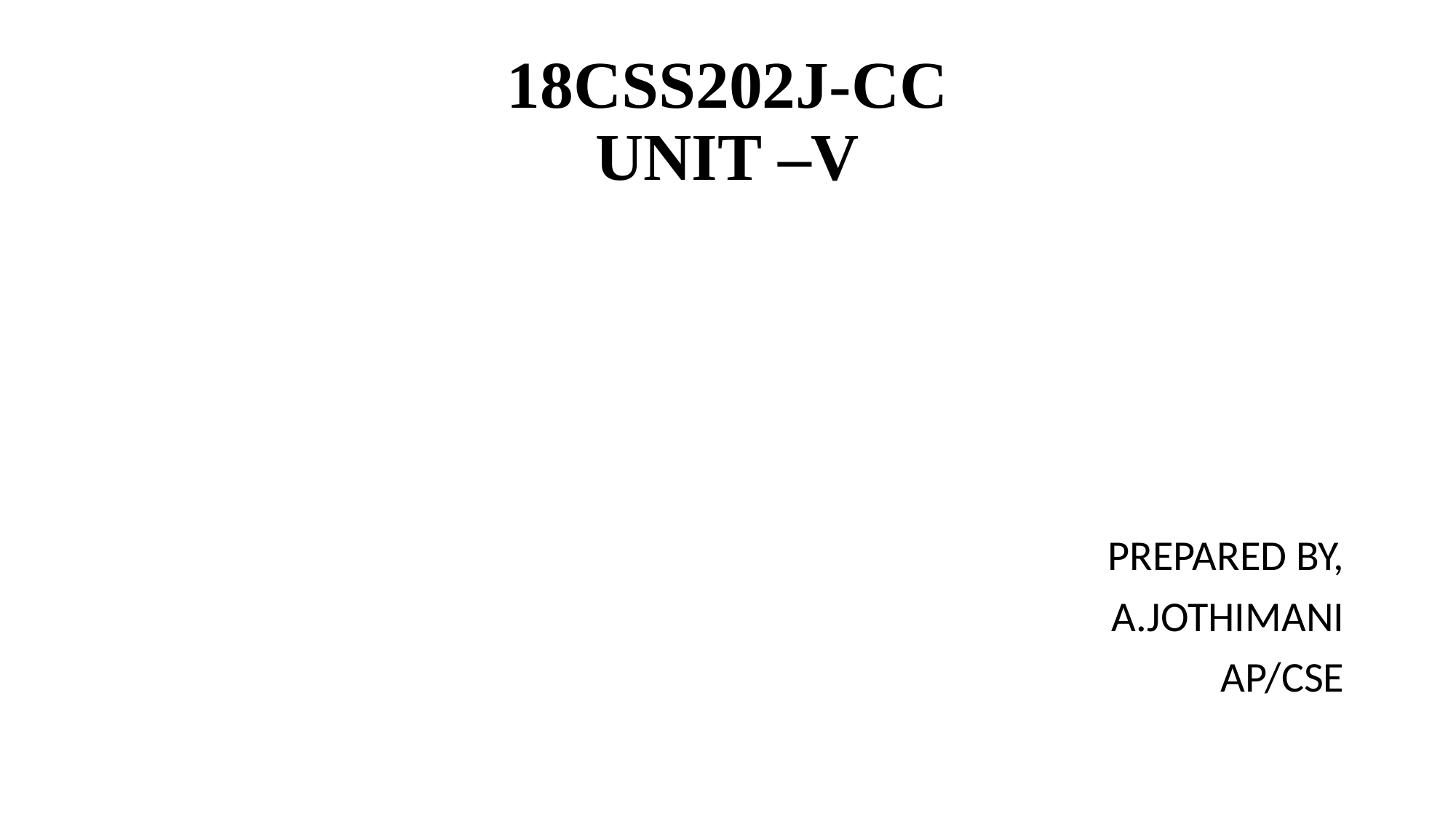

# 18CSS202J-CC UNIT –V

PREPARED BY,
A.JOTHIMANI
AP/CSE